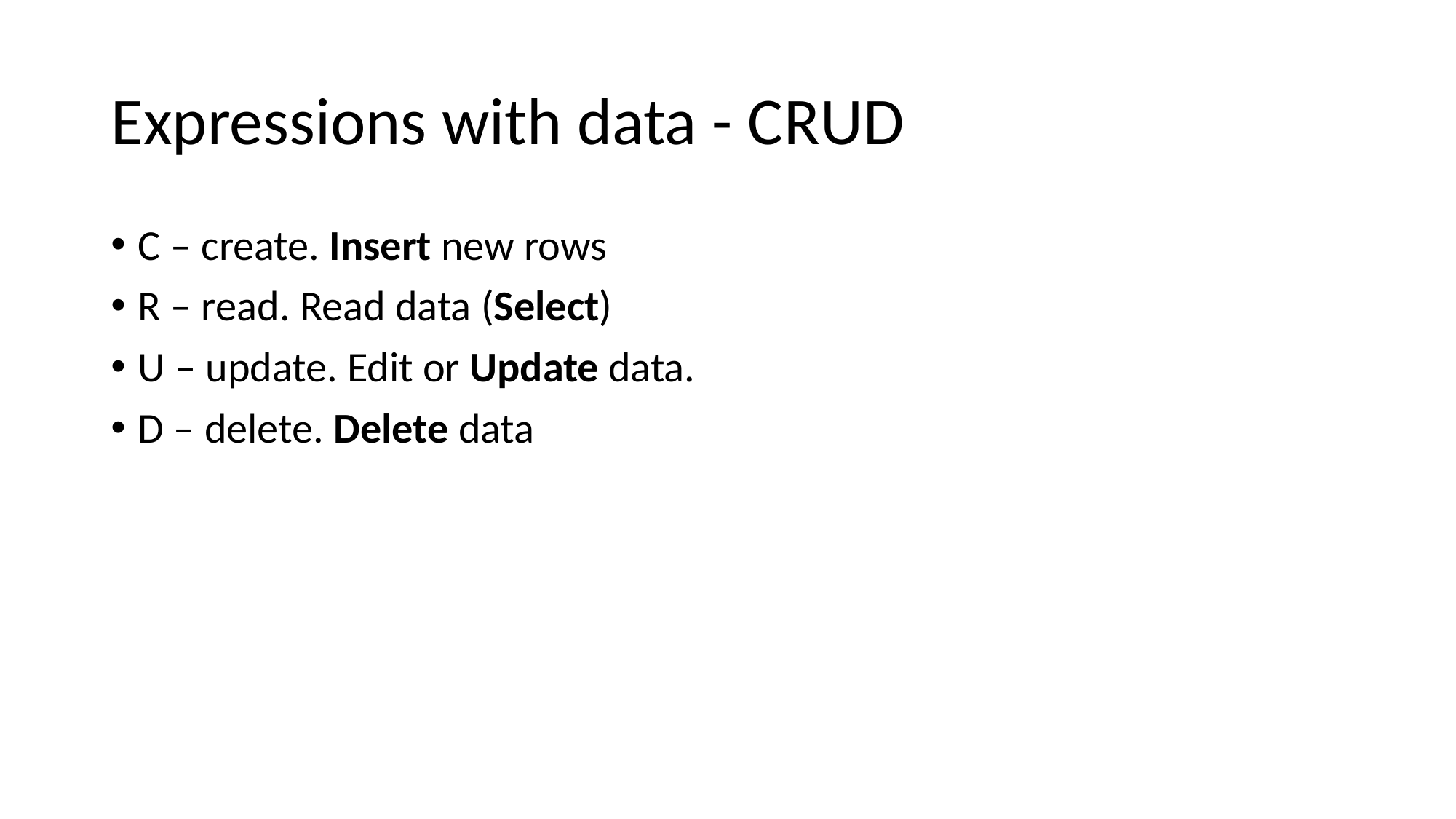

# Expressions with data - CRUD
C – create. Insert new rows
R – read. Read data (Select)
U – update. Edit or Update data.
D – delete. Delete data